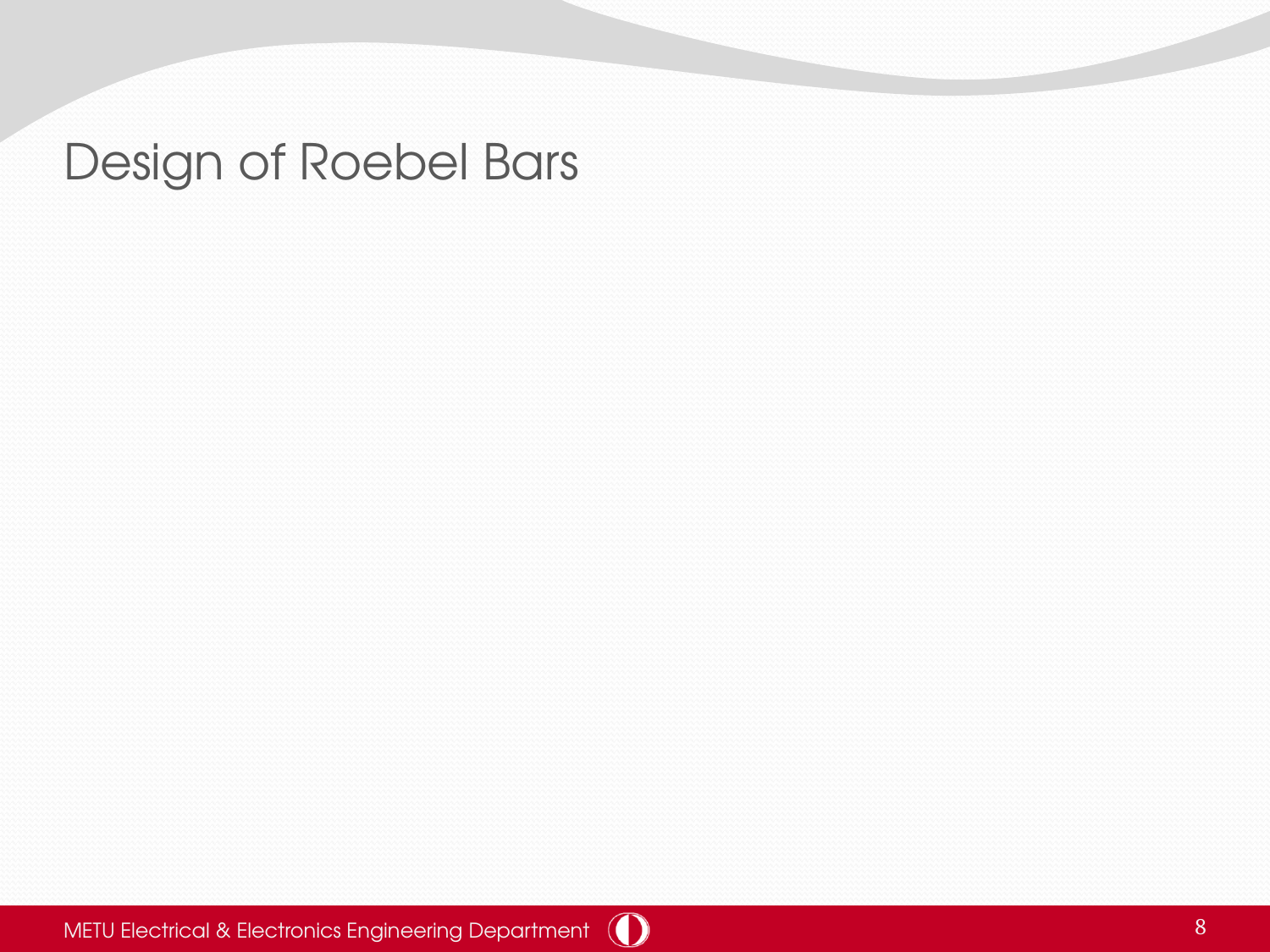

# Design of Roebel Bars

METU Electrical & Electronics Engineering Department
8